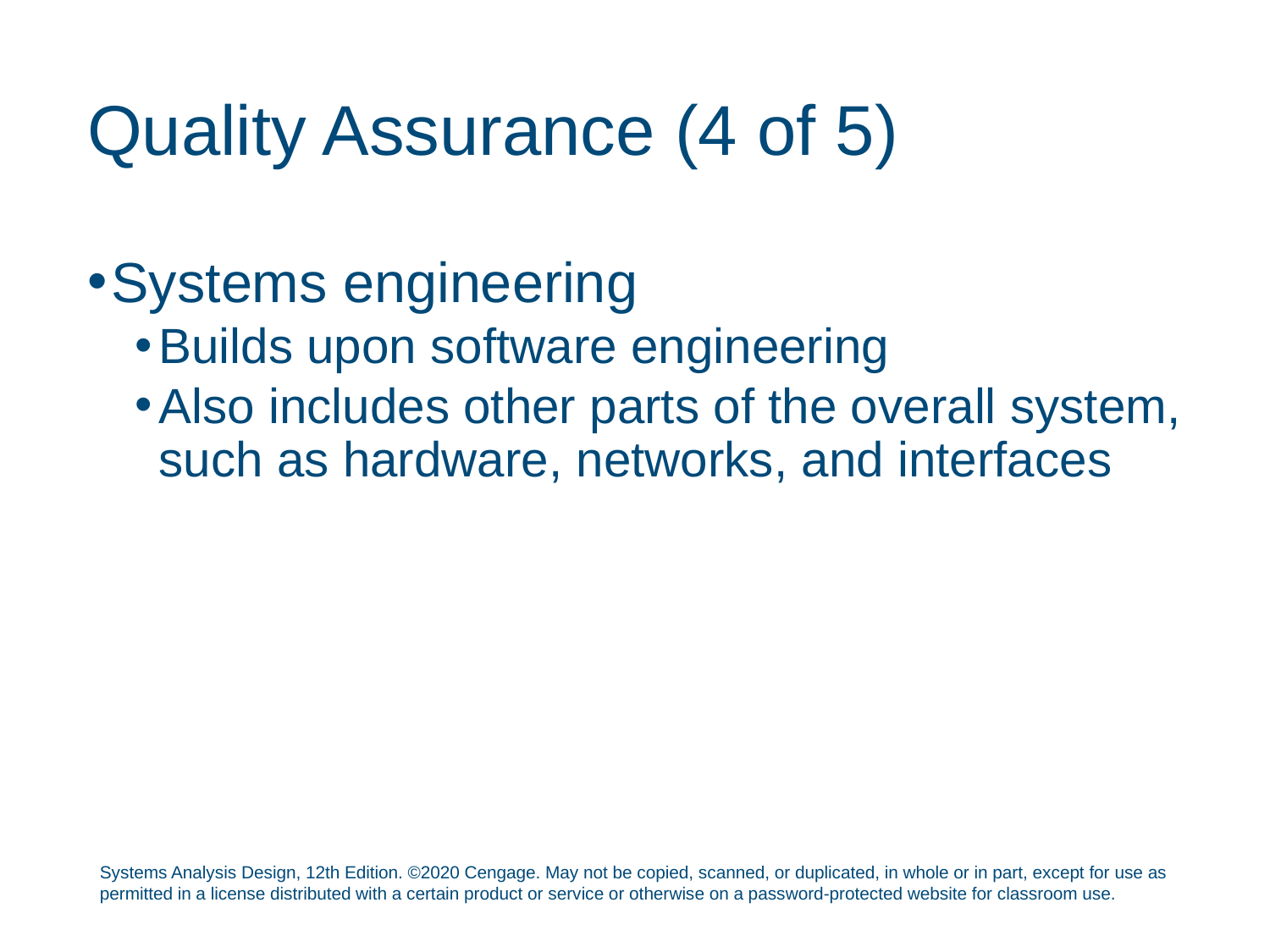

# Quality Assurance (4 of 5)
Systems engineering
Builds upon software engineering
Also includes other parts of the overall system, such as hardware, networks, and interfaces
Systems Analysis Design, 12th Edition. ©2020 Cengage. May not be copied, scanned, or duplicated, in whole or in part, except for use as permitted in a license distributed with a certain product or service or otherwise on a password-protected website for classroom use.